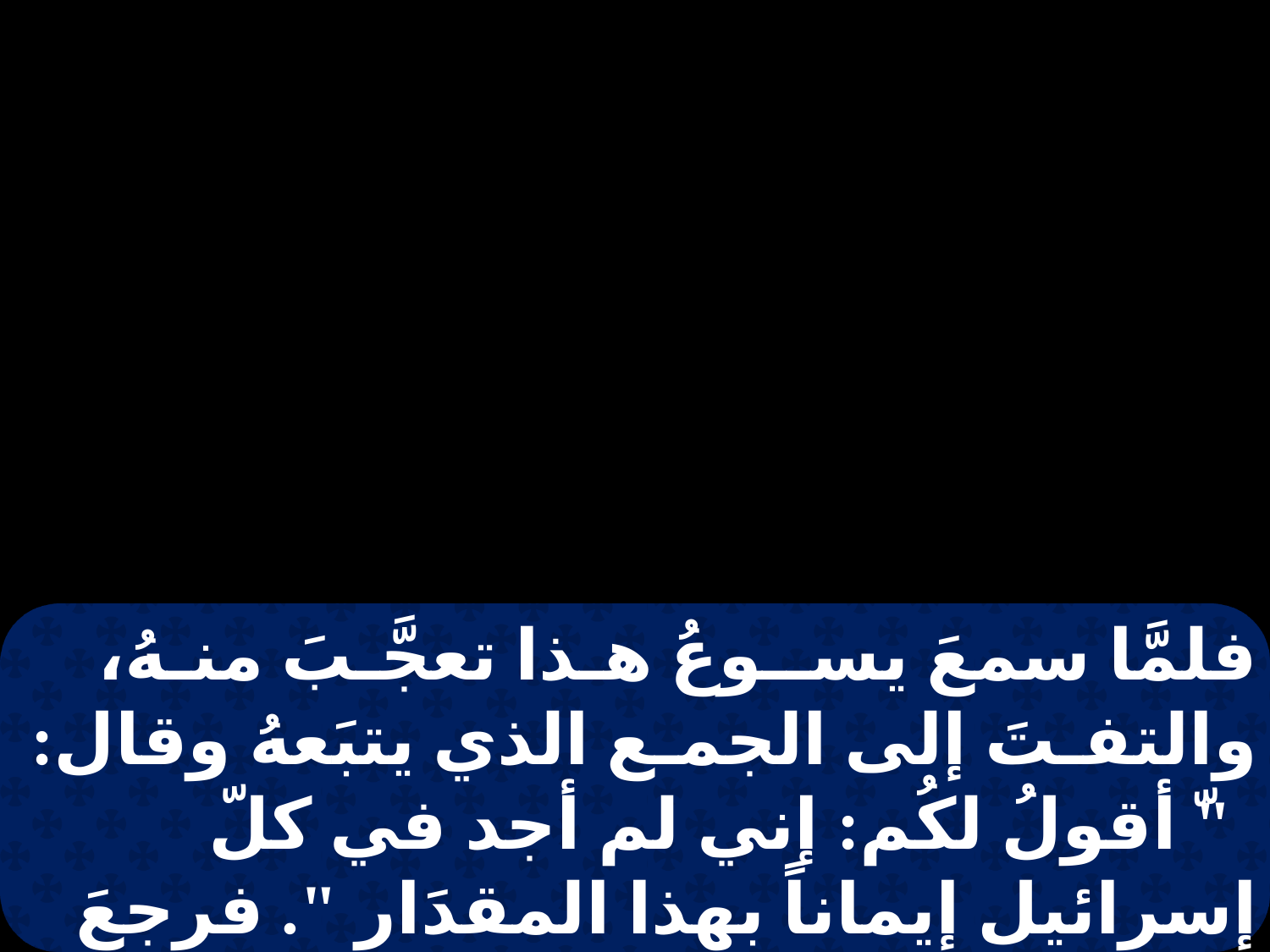

فلمَّا سمعَ يســوعُ هـذا تعجَّـبَ منـهُ، والتفـتَ إلى الجمـع الذي يتبَعهُ وقال: " ّ أقولُ لكُم: إني لم أجد في كلّ إسرائيل إيماناً بهذا المقدَار ". فرجعَ المُرسَلون إلى البيتِ، فوجَدوا العَبدَ المريضَ قد برأ.